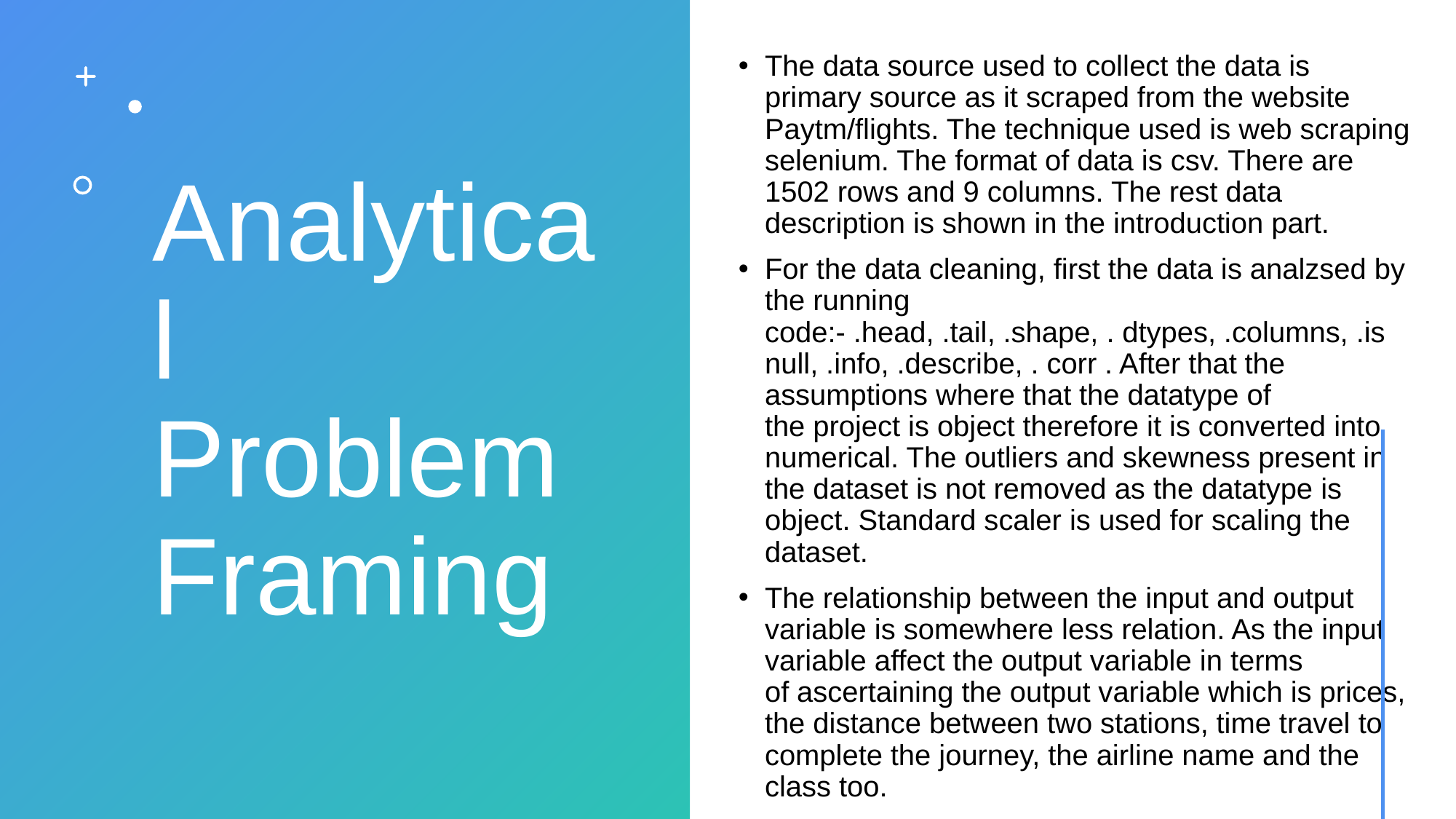

# Analytical Problem Framing
The data source used to collect the data is primary source as it scraped from the website Paytm/flights. The technique used is web scraping selenium. The format of data is csv. There are 1502 rows and 9 columns. The rest data description is shown in the introduction part.
For the data cleaning, first the data is analzsed by the running code:- .head, .tail, .shape, . dtypes, .columns, .is null, .info, .describe, . corr . After that the assumptions where that the datatype of the project is object therefore it is converted into numerical. The outliers and skewness present in the dataset is not removed as the datatype is object. Standard scaler is used for scaling the dataset.
The relationship between the input and output variable is somewhere less relation. As the input variable affect the output variable in terms of ascertaining the output variable which is prices, the distance between two stations, time travel to complete the journey, the airline name and the class too.